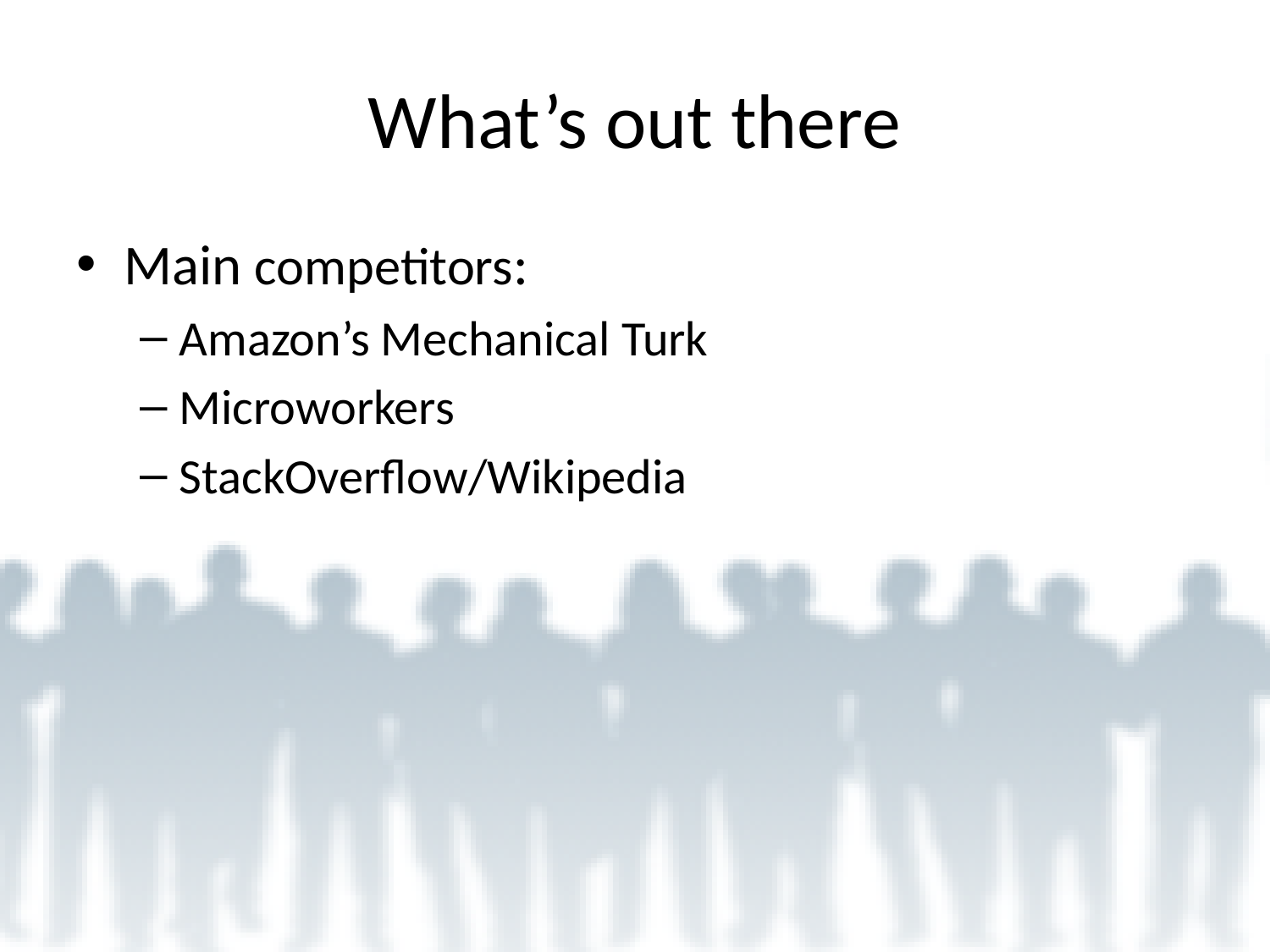

# What’s out there
Main competitors:
Amazon’s Mechanical Turk
Microworkers
StackOverflow/Wikipedia